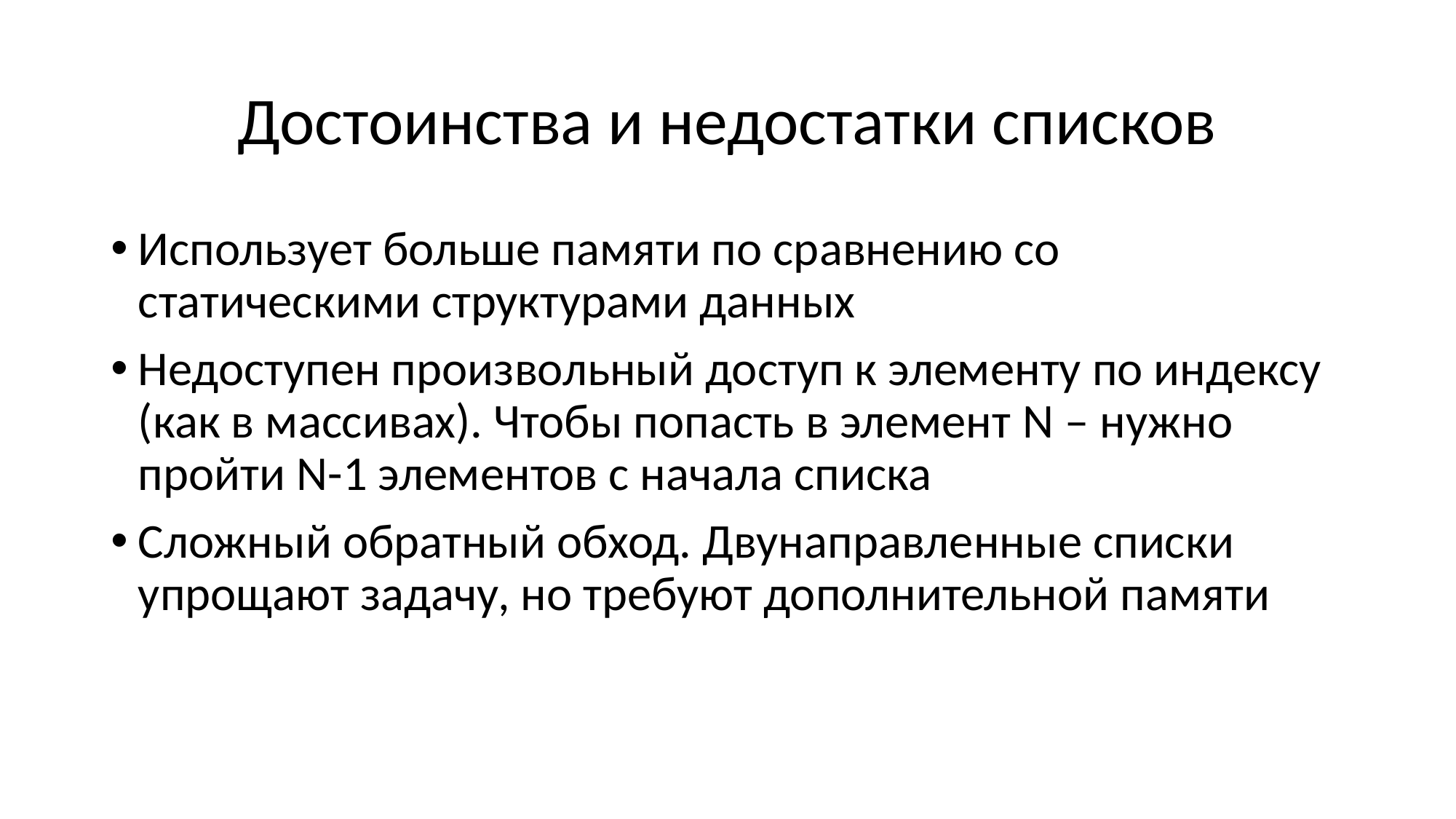

# Достоинства и недостатки списков
Использует больше памяти по сравнению со статическими структурами данных
Недоступен произвольный доступ к элементу по индексу (как в массивах). Чтобы попасть в элемент N – нужно пройти N-1 элементов с начала списка
Сложный обратный обход. Двунаправленные списки упрощают задачу, но требуют дополнительной памяти